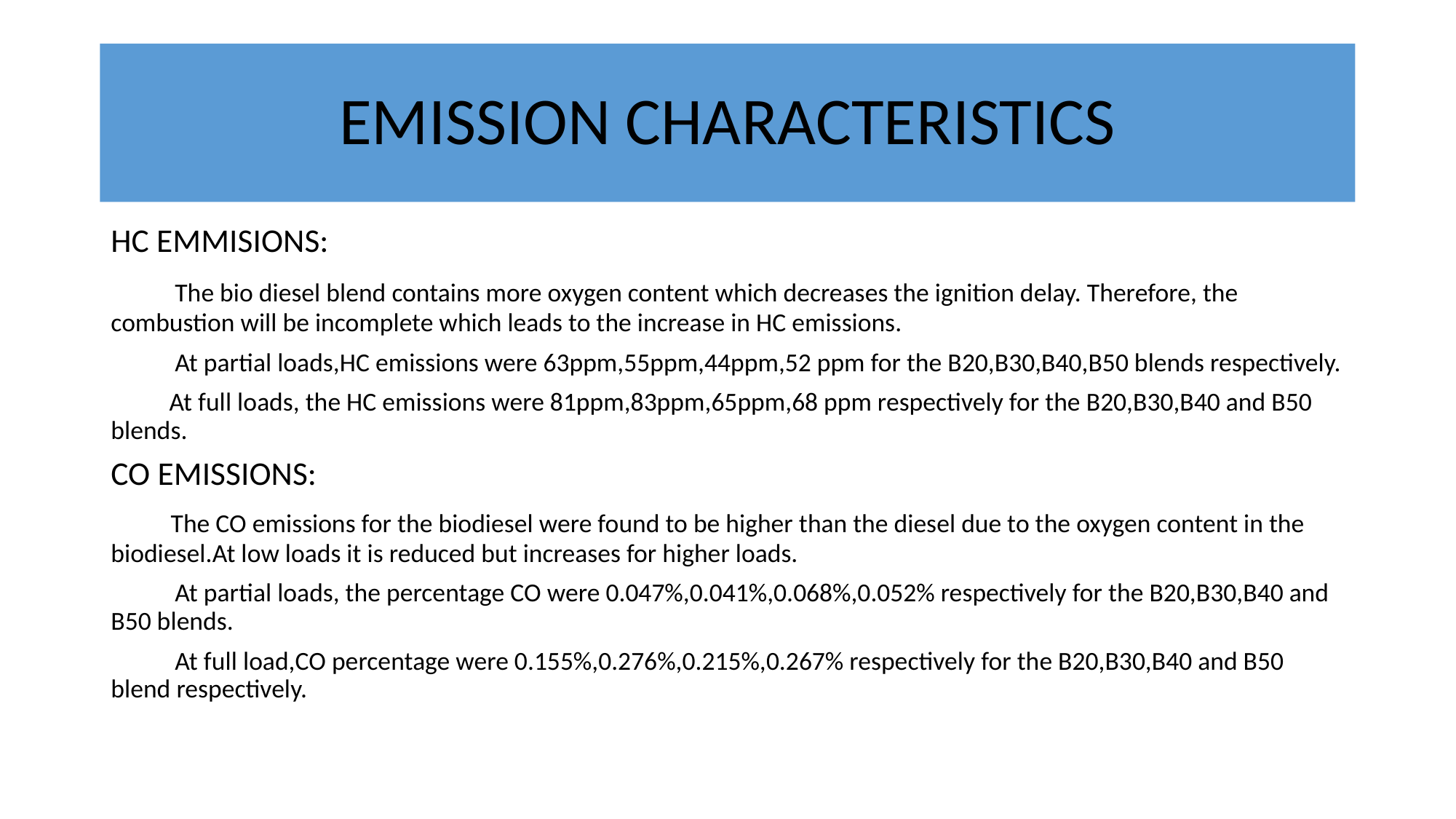

# EMISSION CHARACTERISTICS
HC EMMISIONS:
        The bio diesel blend contains more oxygen content which decreases the ignition delay. Therefore, the combustion will be incomplete which leads to the increase in HC emissions.
           At partial loads,HC emissions were 63ppm,55ppm,44ppm,52 ppm for the B20,B30,B40,B50 blends respectively.
          At full loads, the HC emissions were 81ppm,83ppm,65ppm,68 ppm respectively for the B20,B30,B40 and B50 blends.
CO EMISSIONS:
        The CO emissions for the biodiesel were found to be higher than the diesel due to the oxygen content in the biodiesel.At low loads it is reduced but increases for higher loads.
           At partial loads, the percentage CO were 0.047%,0.041%,0.068%,0.052% respectively for the B20,B30,B40 and B50 blends.
           At full load,CO percentage were 0.155%,0.276%,0.215%,0.267% respectively for the B20,B30,B40 and B50 blend respectively.